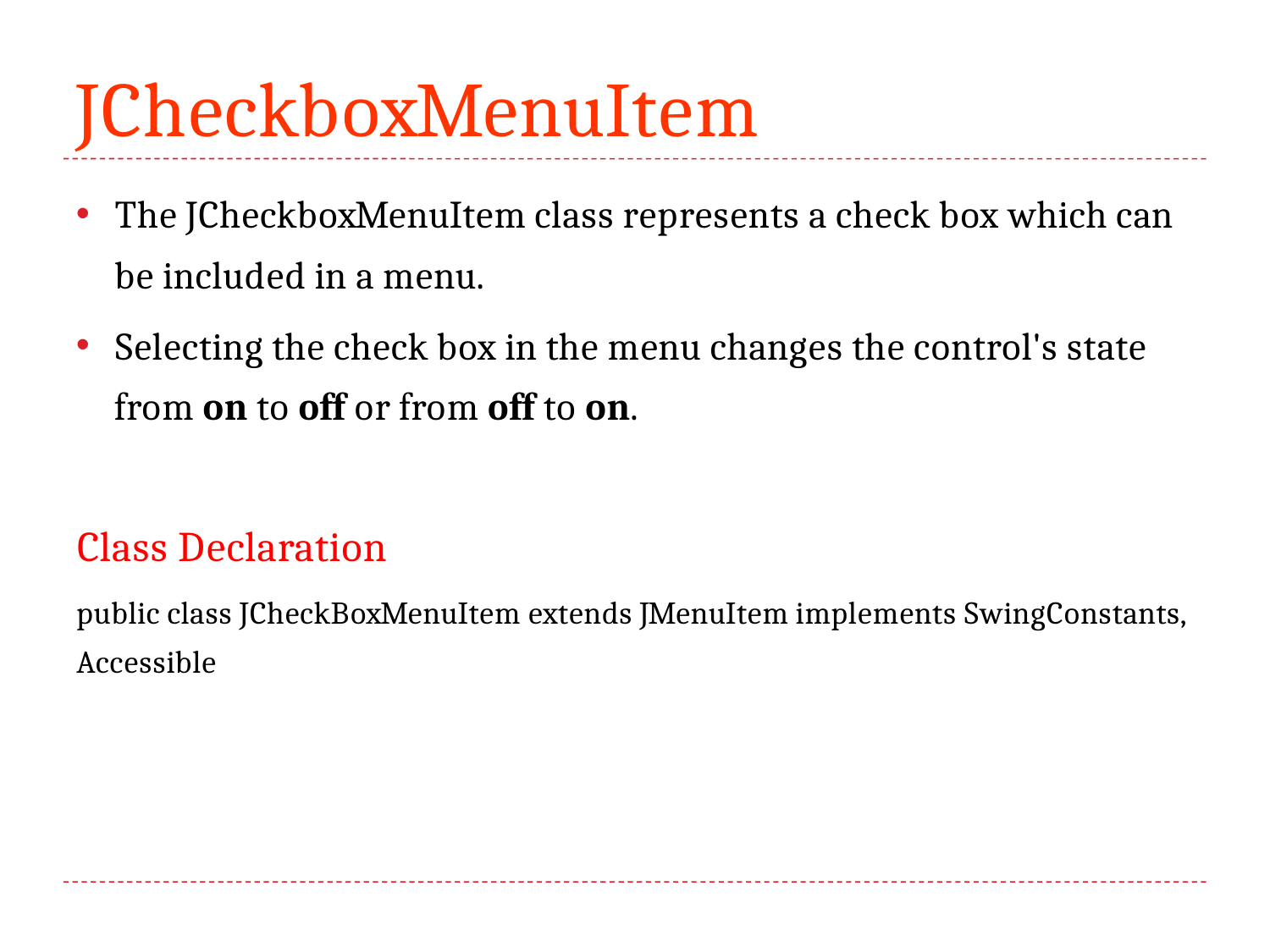

# JCheckboxMenuItem
The JCheckboxMenuItem class represents a check box which can be included in a menu.
Selecting the check box in the menu changes the control's state from on to off or from off to on.

Class Declaration
public class JCheckBoxMenuItem extends JMenuItem implements SwingConstants, Accessible